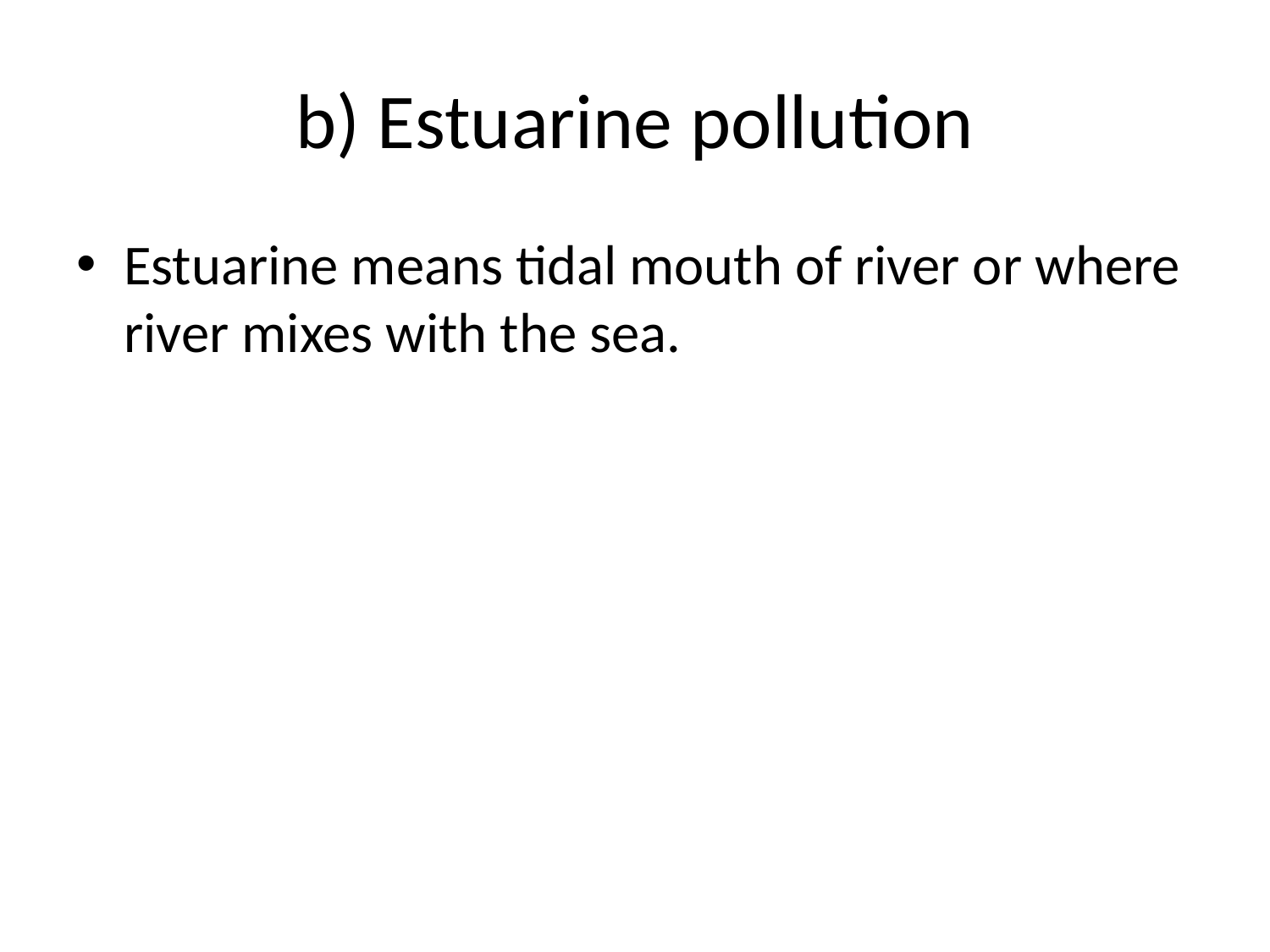

# b) Estuarine pollution
Estuarine means tidal mouth of river or where river mixes with the sea.